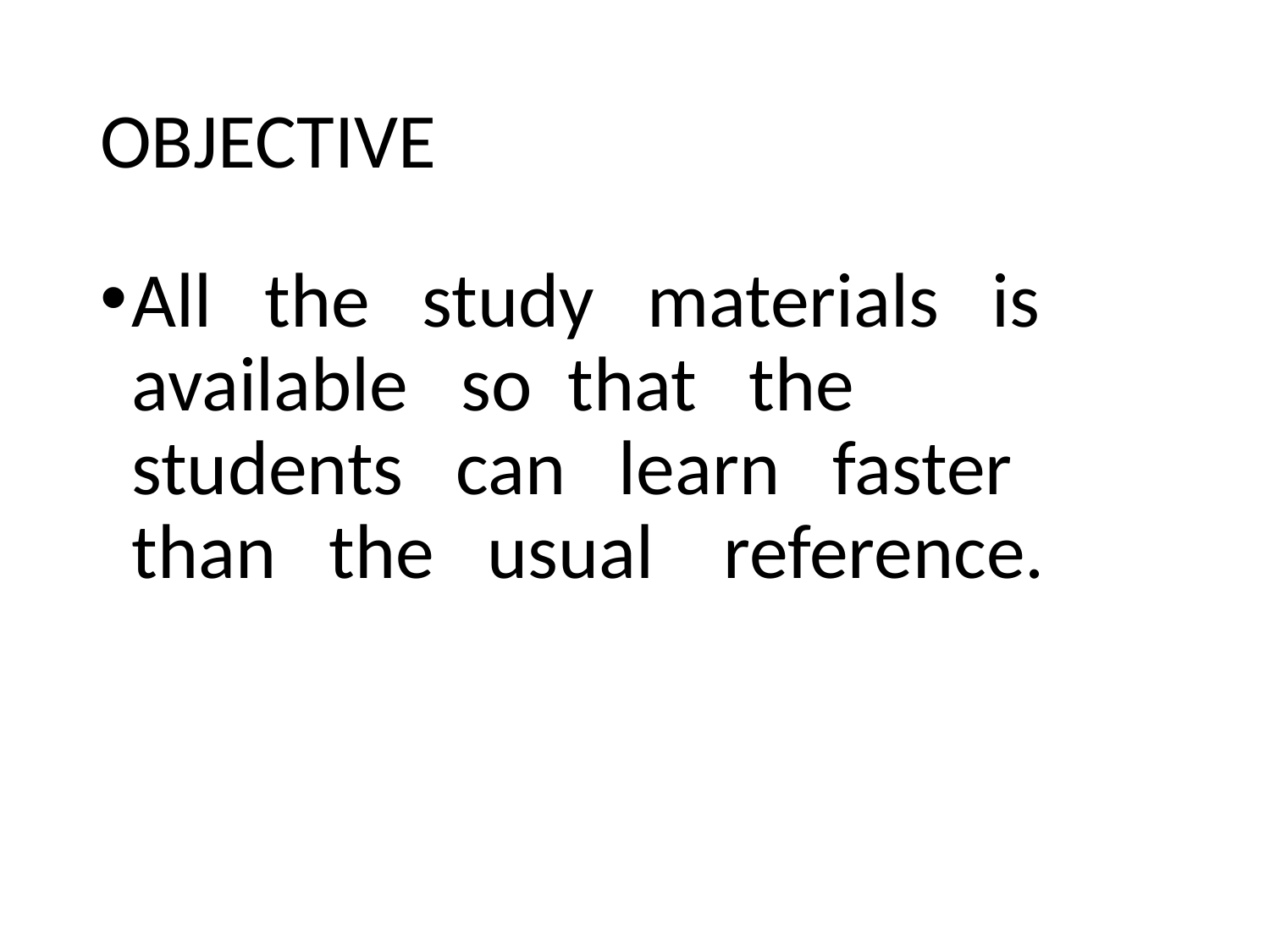

# OBJECTIVE
All   the   study   materials   is   available   so  that   the   students   can   learn   faster  than   the   usual    reference.